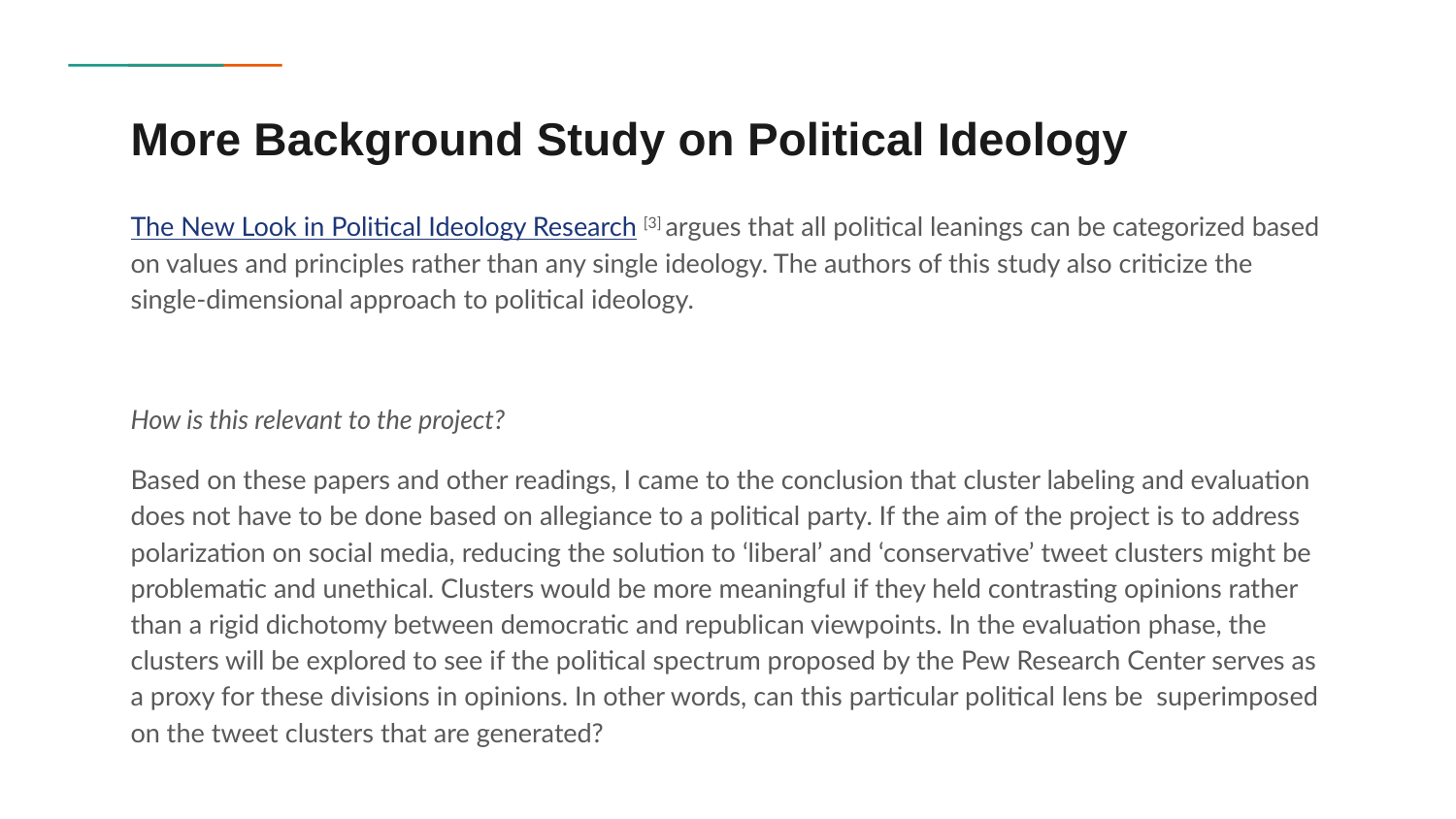

# More Background Study on Political Ideology

The New Look in Political Ideology Research [3] argues that all political leanings can be categorized based on values and principles rather than any single ideology. The authors of this study also criticize the single-dimensional approach to political ideology.

How is this relevant to the project?
Based on these papers and other readings, I came to the conclusion that cluster labeling and evaluation does not have to be done based on allegiance to a political party. If the aim of the project is to address polarization on social media, reducing the solution to ‘liberal’ and ‘conservative’ tweet clusters might be problematic and unethical. Clusters would be more meaningful if they held contrasting opinions rather than a rigid dichotomy between democratic and republican viewpoints. In the evaluation phase, the clusters will be explored to see if the political spectrum proposed by the Pew Research Center serves as a proxy for these divisions in opinions. In other words, can this particular political lens be  superimposed on the tweet clusters that are generated?